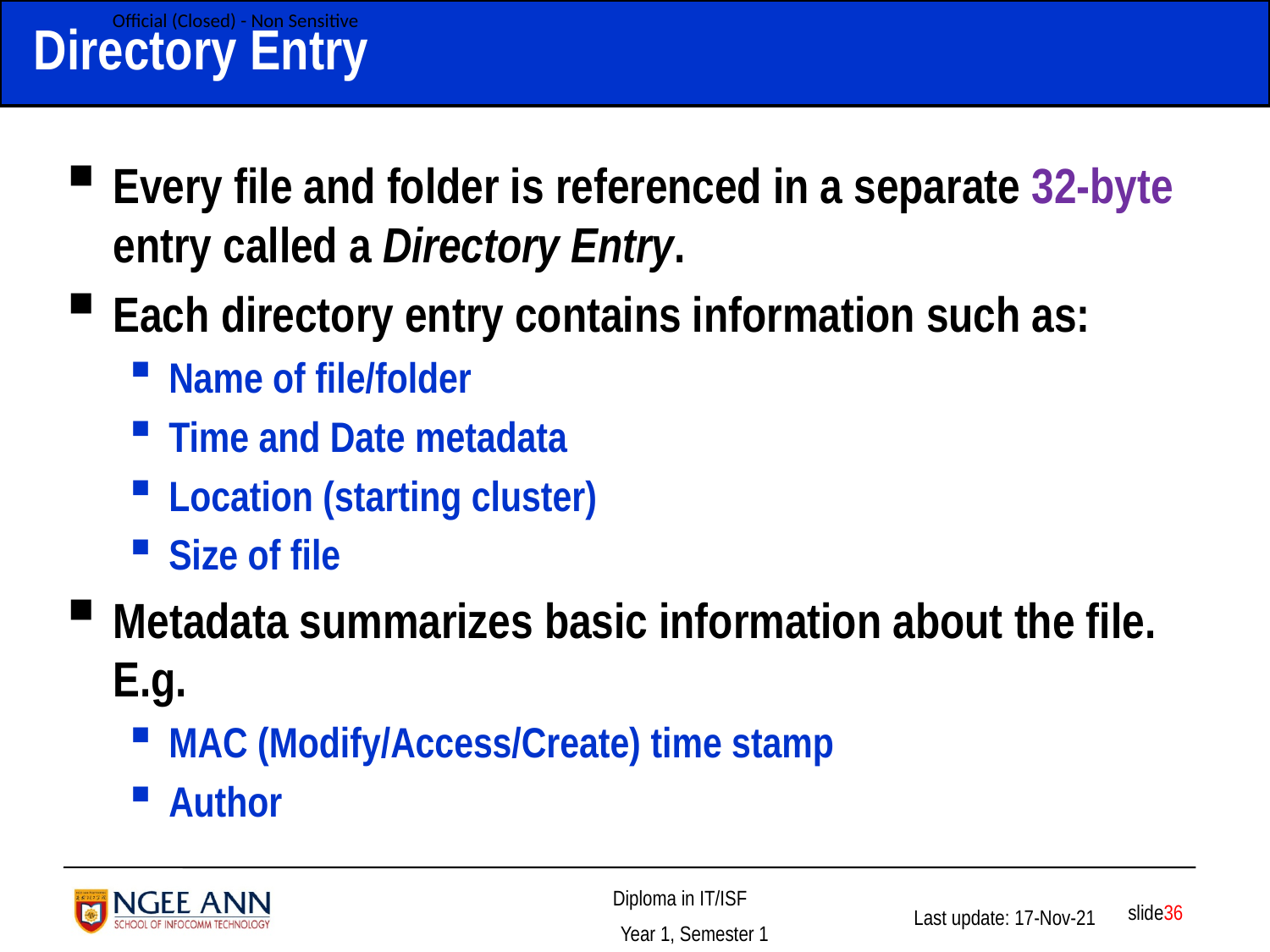

# Directory Entry
Every file and folder is referenced in a separate 32-byte entry called a Directory Entry.
Each directory entry contains information such as:
Name of file/folder
Time and Date metadata
Location (starting cluster)
Size of file
Metadata summarizes basic information about the file. E.g.
MAC (Modify/Access/Create) time stamp
Author

    slide36